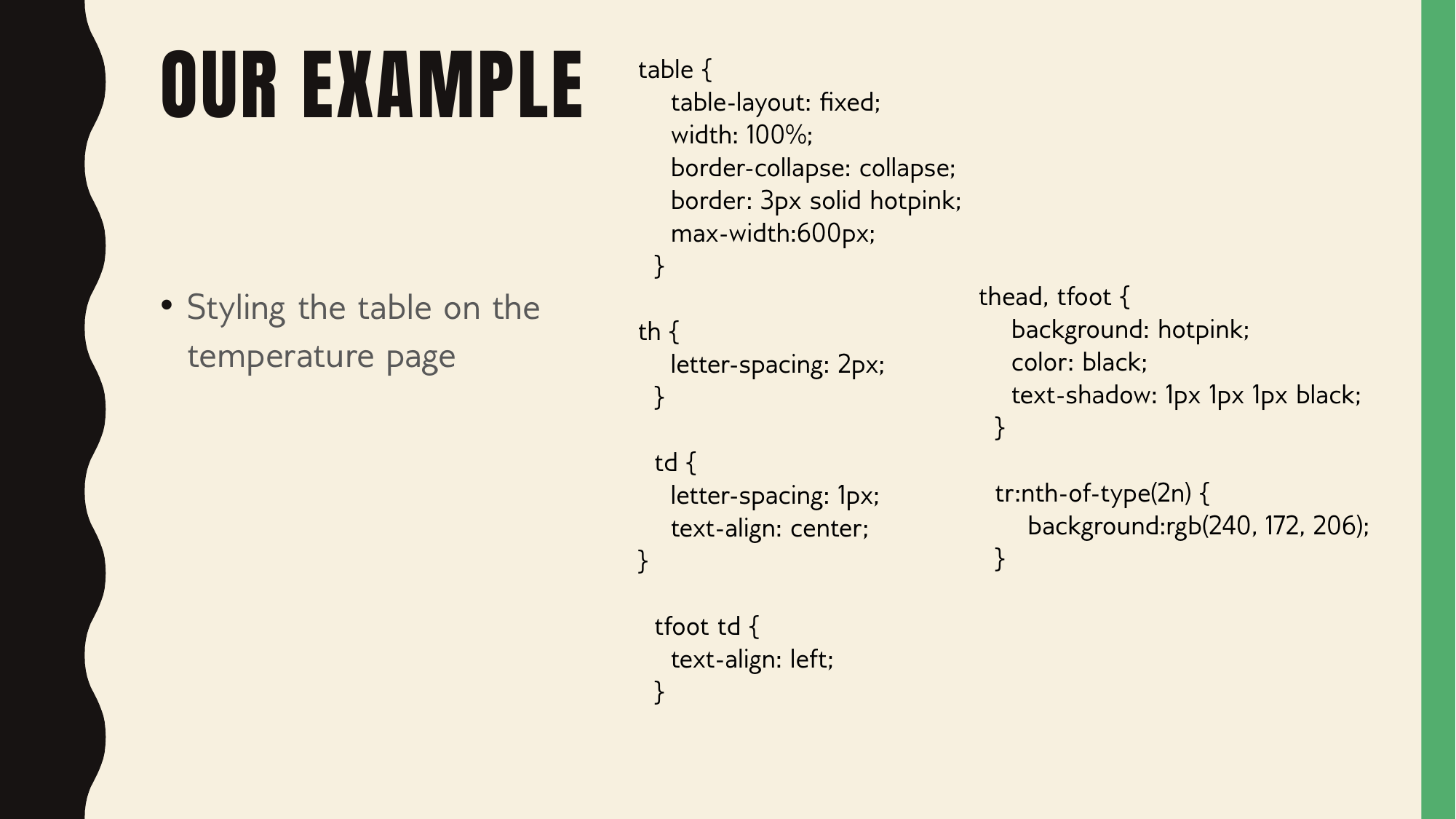

# Our example
table {
    table-layout: fixed;
    width: 100%;
    border-collapse: collapse;
    border: 3px solid hotpink;
    max-width:600px;
  }
th {
    letter-spacing: 2px;
  }

  td {
    letter-spacing: 1px;
    text-align: center;
}

  tfoot td {
    text-align: left;
  }

Styling the table on the temperature page

thead, tfoot {
    background: hotpink;
    color: black;
    text-shadow: 1px 1px 1px black;
  }
  tr:nth-of-type(2n) {
      background:rgb(240, 172, 206);
  }